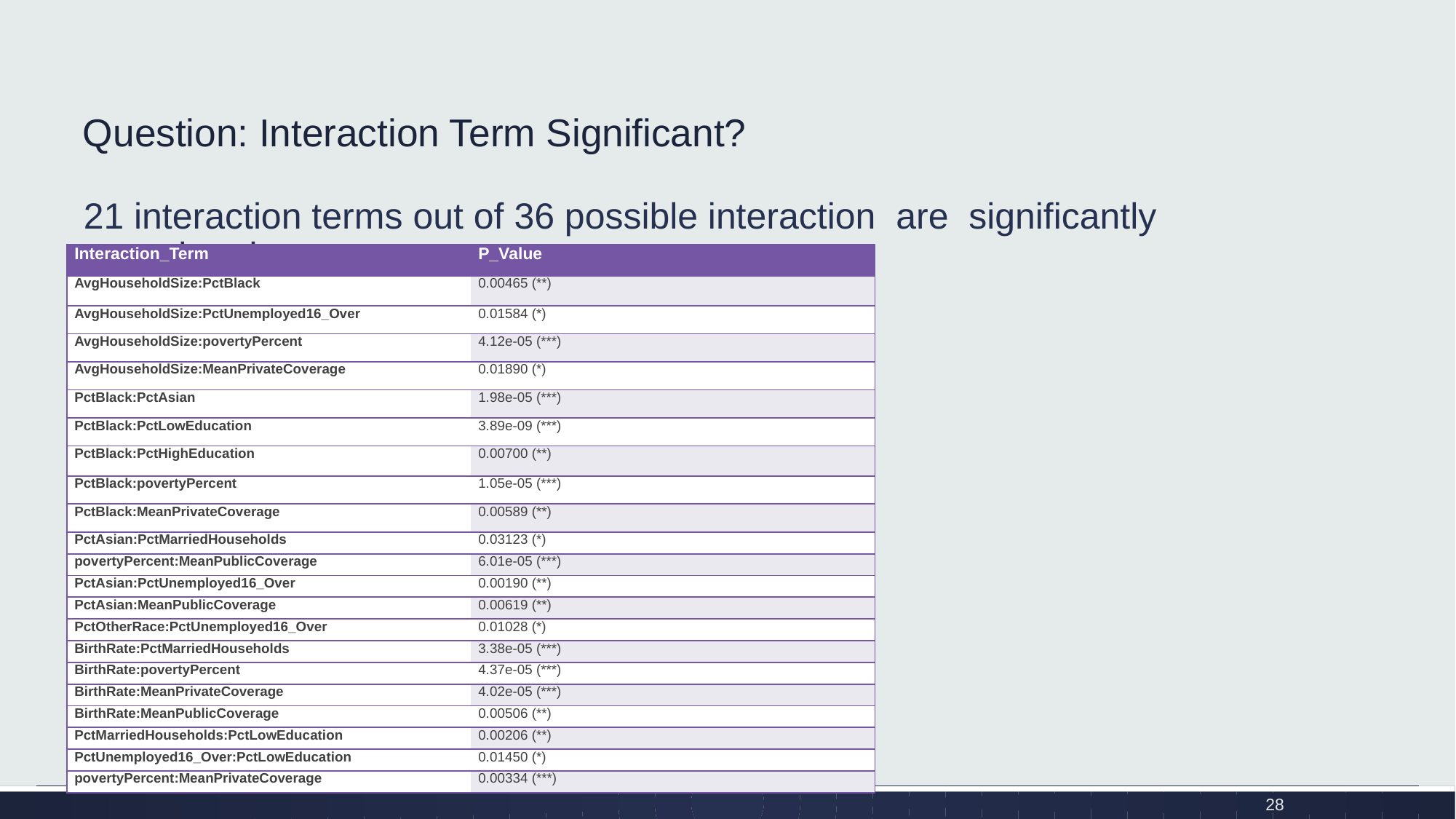

# Question: Interaction Term Significant?
21 interaction terms out of 36 possible interaction  are  significantly associated
| Interaction\_Term | P\_Value |
| --- | --- |
| AvgHouseholdSize:PctBlack | 0.00465 (\*\*) |
| AvgHouseholdSize:PctUnemployed16\_Over | 0.01584 (\*) |
| AvgHouseholdSize:povertyPercent | 4.12e-05 (\*\*\*) |
| AvgHouseholdSize:MeanPrivateCoverage | 0.01890 (\*) |
| PctBlack:PctAsian | 1.98e-05 (\*\*\*) |
| PctBlack:PctLowEducation | 3.89e-09 (\*\*\*) |
| PctBlack:PctHighEducation | 0.00700 (\*\*) |
| PctBlack:povertyPercent | 1.05e-05 (\*\*\*) |
| PctBlack:MeanPrivateCoverage | 0.00589 (\*\*) |
| PctAsian:PctMarriedHouseholds | 0.03123 (\*) |
| povertyPercent:MeanPublicCoverage | 6.01e-05 (\*\*\*) |
| PctAsian:PctUnemployed16\_Over | 0.00190 (\*\*) |
| PctAsian:MeanPublicCoverage | 0.00619 (\*\*) |
| PctOtherRace:PctUnemployed16\_Over | 0.01028 (\*) |
| BirthRate:PctMarriedHouseholds | 3.38e-05 (\*\*\*) |
| BirthRate:povertyPercent | 4.37e-05 (\*\*\*) |
| BirthRate:MeanPrivateCoverage | 4.02e-05 (\*\*\*) |
| BirthRate:MeanPublicCoverage | 0.00506 (\*\*) |
| PctMarriedHouseholds:PctLowEducation | 0.00206 (\*\*) |
| PctUnemployed16\_Over:PctLowEducation | 0.01450 (\*) |
| povertyPercent:MeanPrivateCoverage | 0.00334 (\*\*\*) |
28